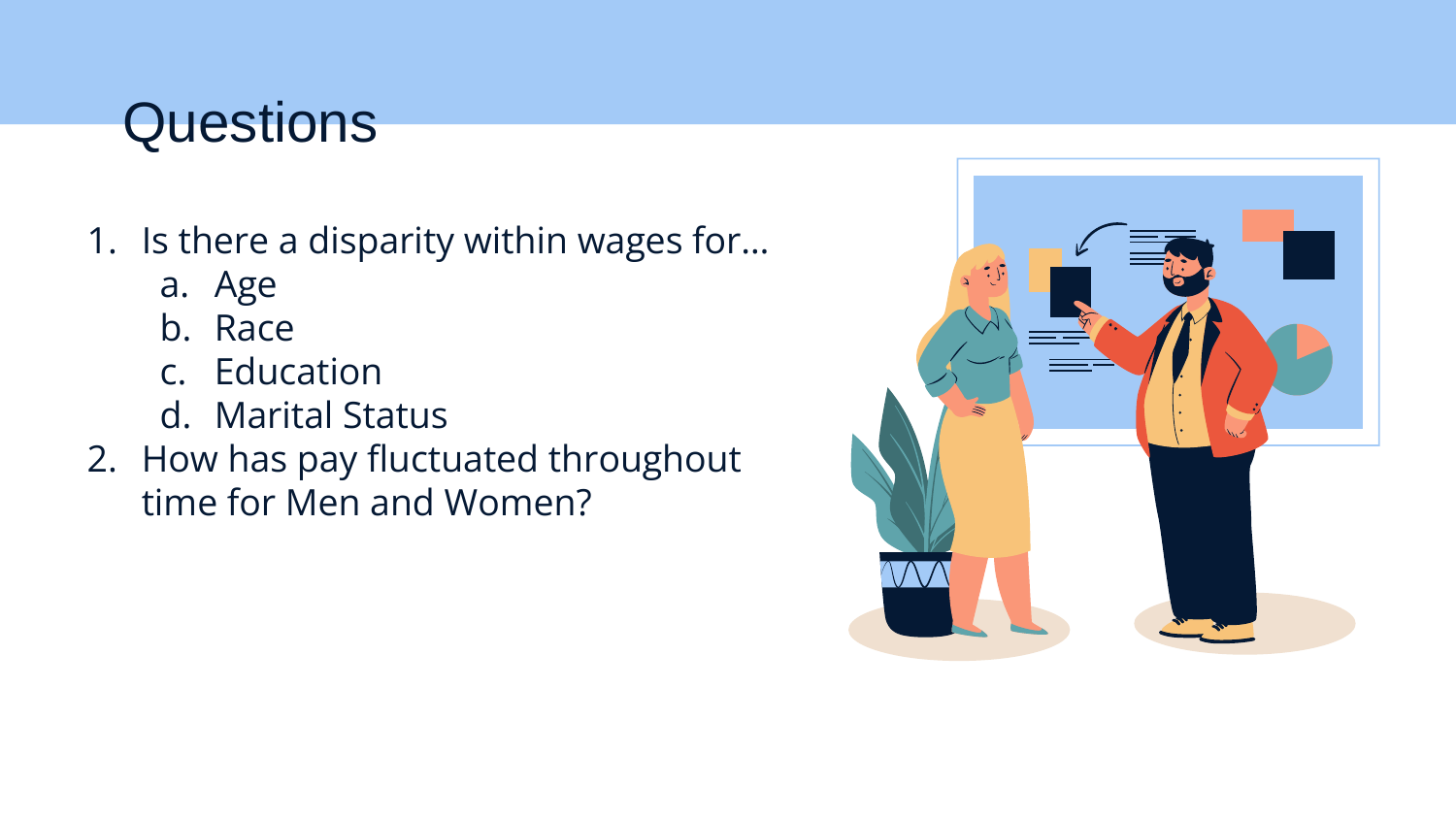

# Questions

Is there a disparity within wages for…
Age
Race
Education
Marital Status
How has pay fluctuated throughout time for Men and Women?